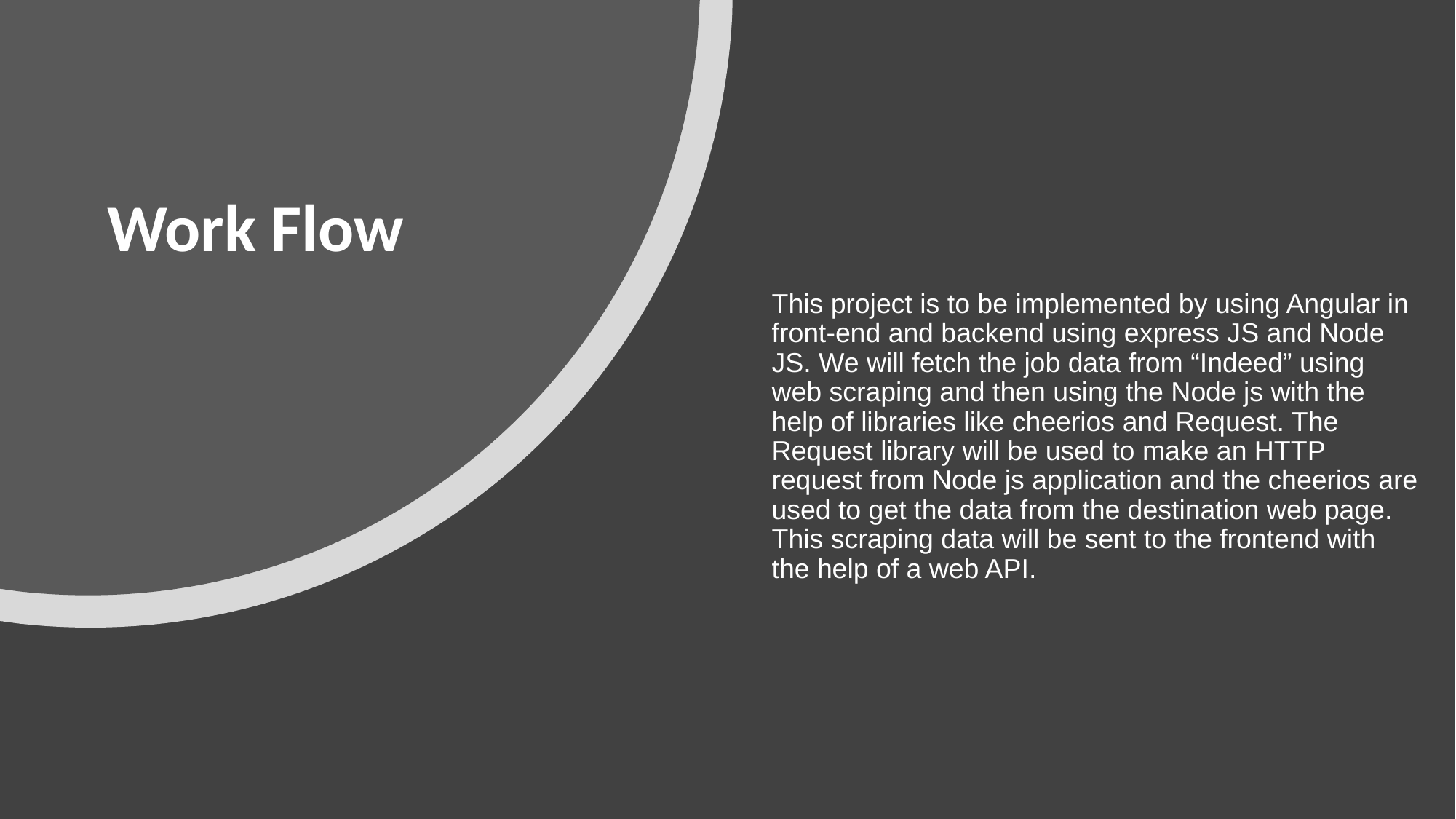

# Work Flow

This project is to be implemented by using Angular in front-end and backend using express JS and Node JS. We will fetch the job data from “Indeed” using web scraping and then using the Node js with the help of libraries like cheerios and Request. The Request library will be used to make an HTTP request from Node js application and the cheerios are used to get the data from the destination web page.  This scraping data will be sent to the frontend with the help of a web API.